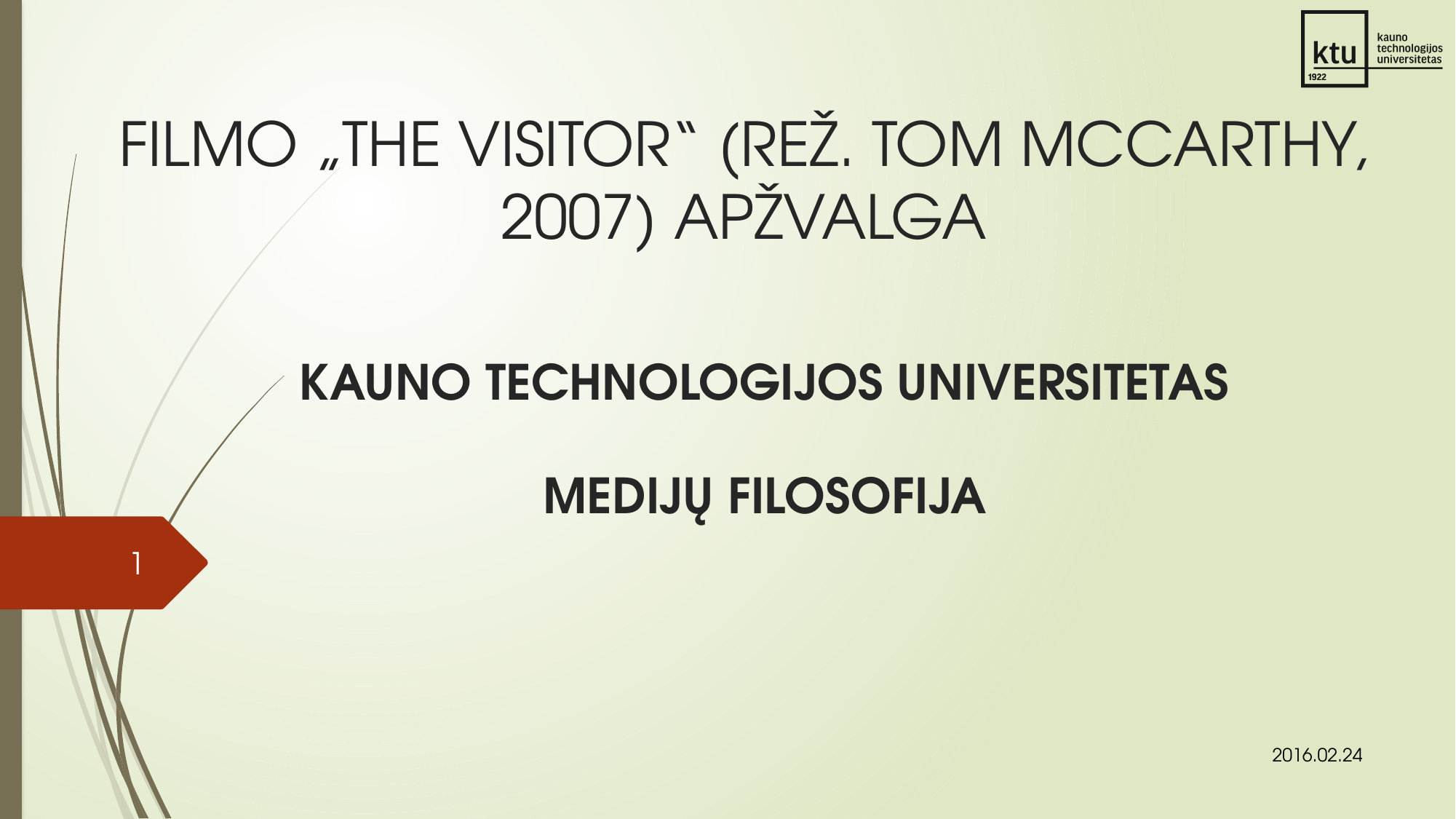

# Filmo „The Visitor“ (rež. Tom McCarthy, 2007) APŽVALGA
Kauno technologijos universitetas
MEDIJŲ FILOSOFIJA
1
2016.02.24